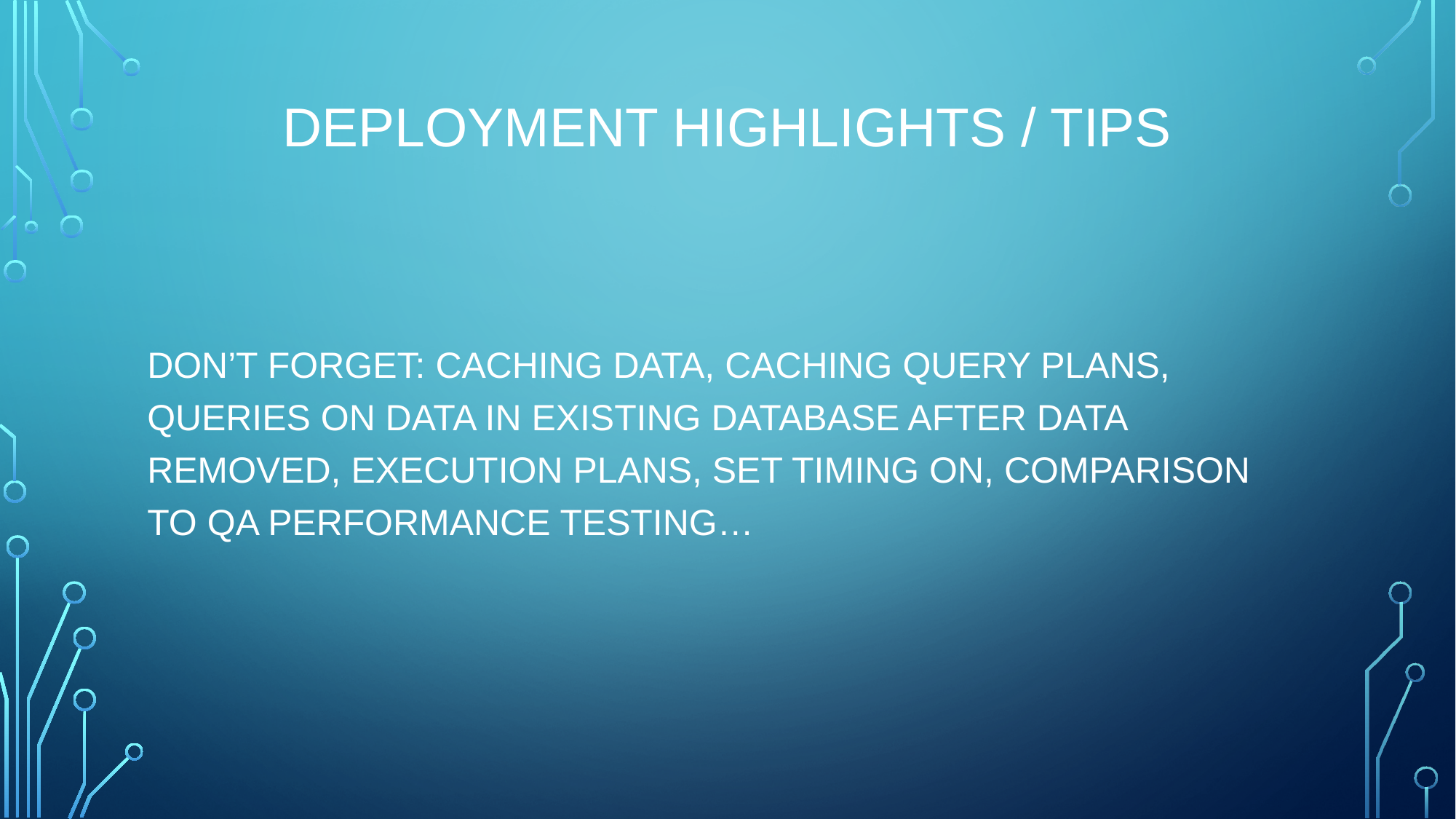

# deployment HIGHLIGHTS / TIPS

DON’T FORGET: CACHING DATA, CACHING QUERY PLANS, QUERIES ON DATA IN EXISTING DATABASE AFTER DATA REMOVED, EXECUTION PLANS, SET TIMING ON, COMPARISON TO QA PERFORMANCE TESTING…